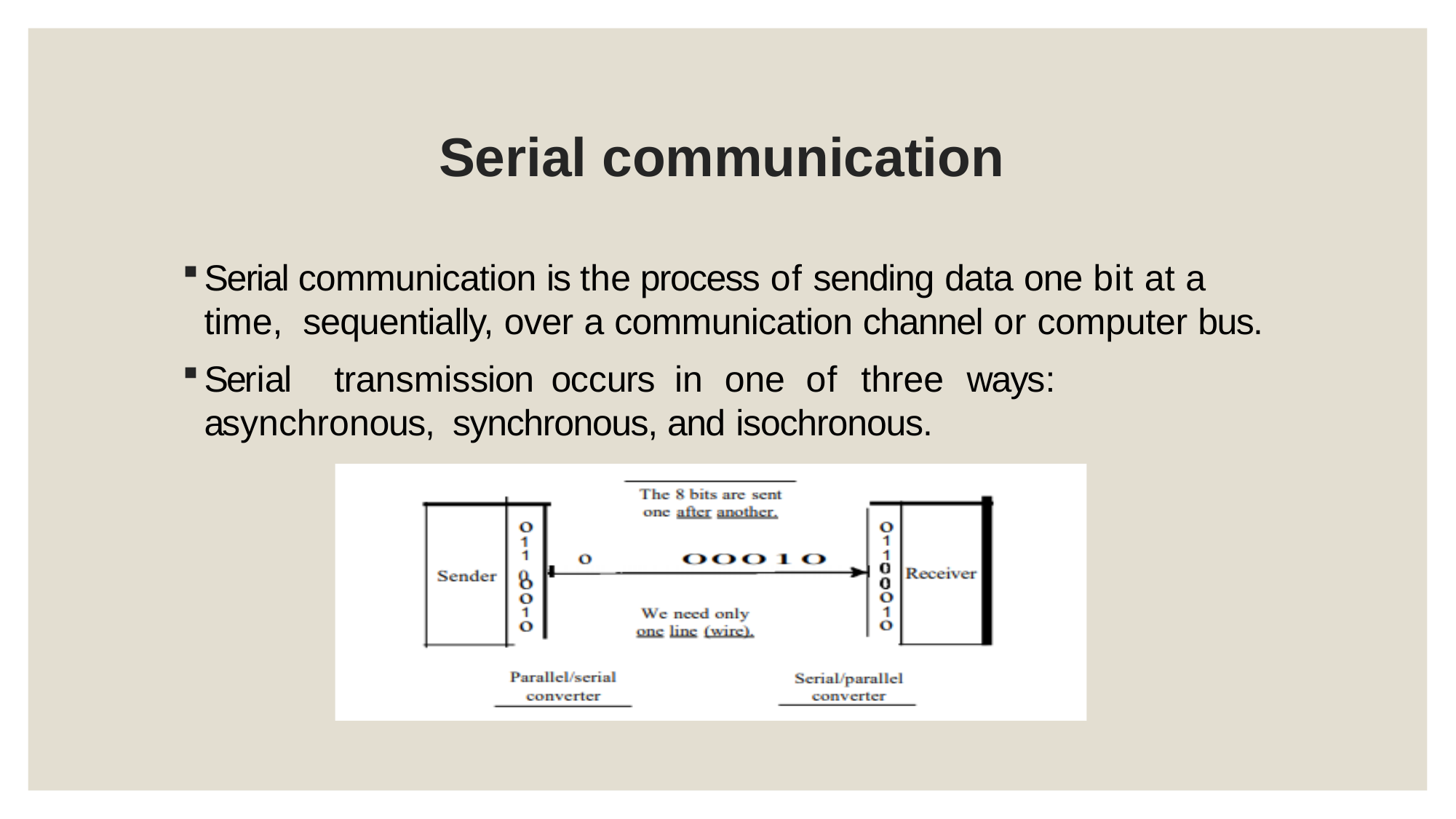

# Serial communication
Serial communication is the process of sending data one bit at a time,  sequentially, over a communication channel or computer bus.
Serial	transmission	occurs	in	one	of	three	ways:	asynchronous,  synchronous, and isochronous.